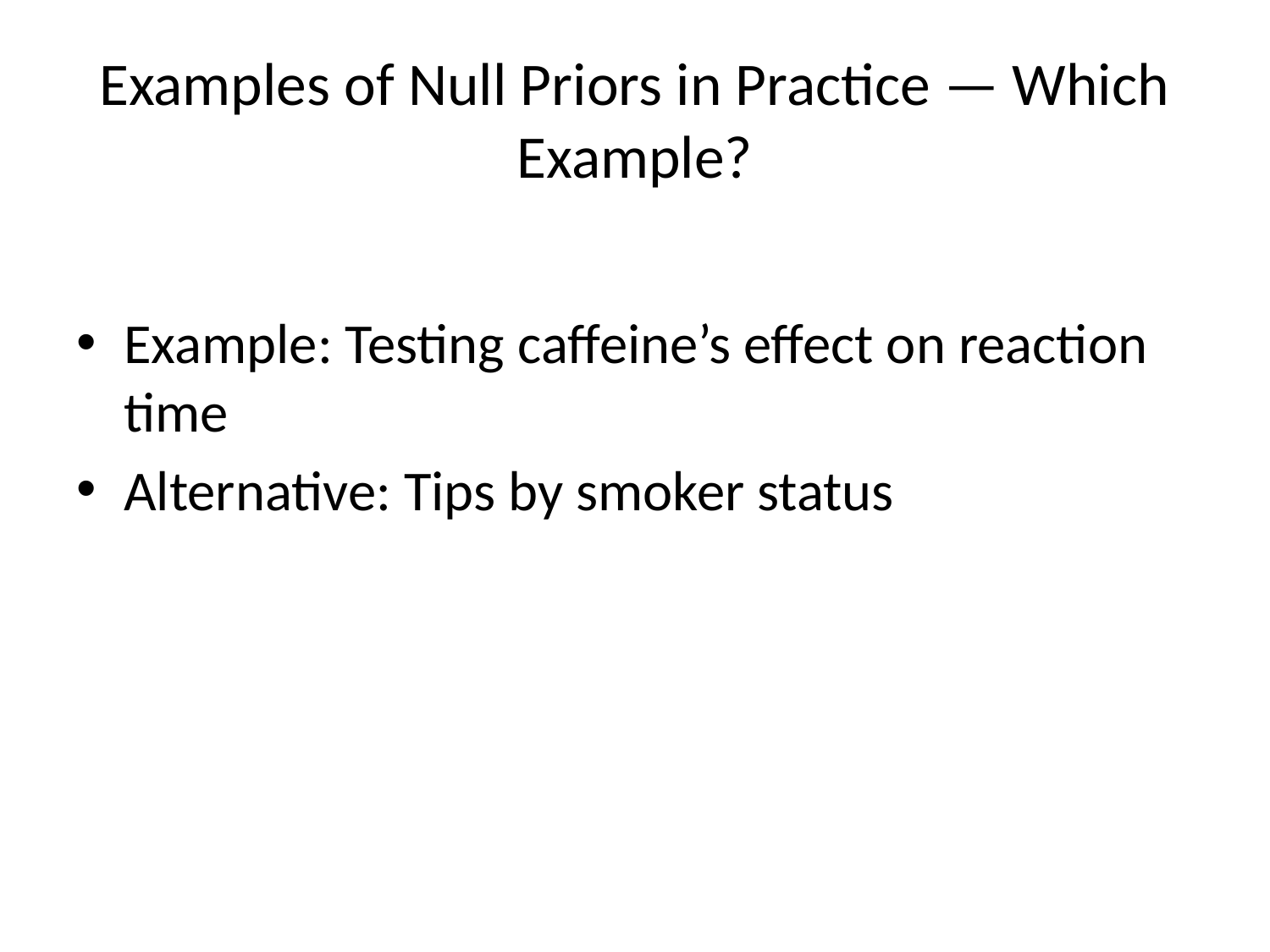

# Examples of Null Priors in Practice — Which Example?

Example: Testing caffeine’s effect on reaction time
Alternative: Tips by smoker status